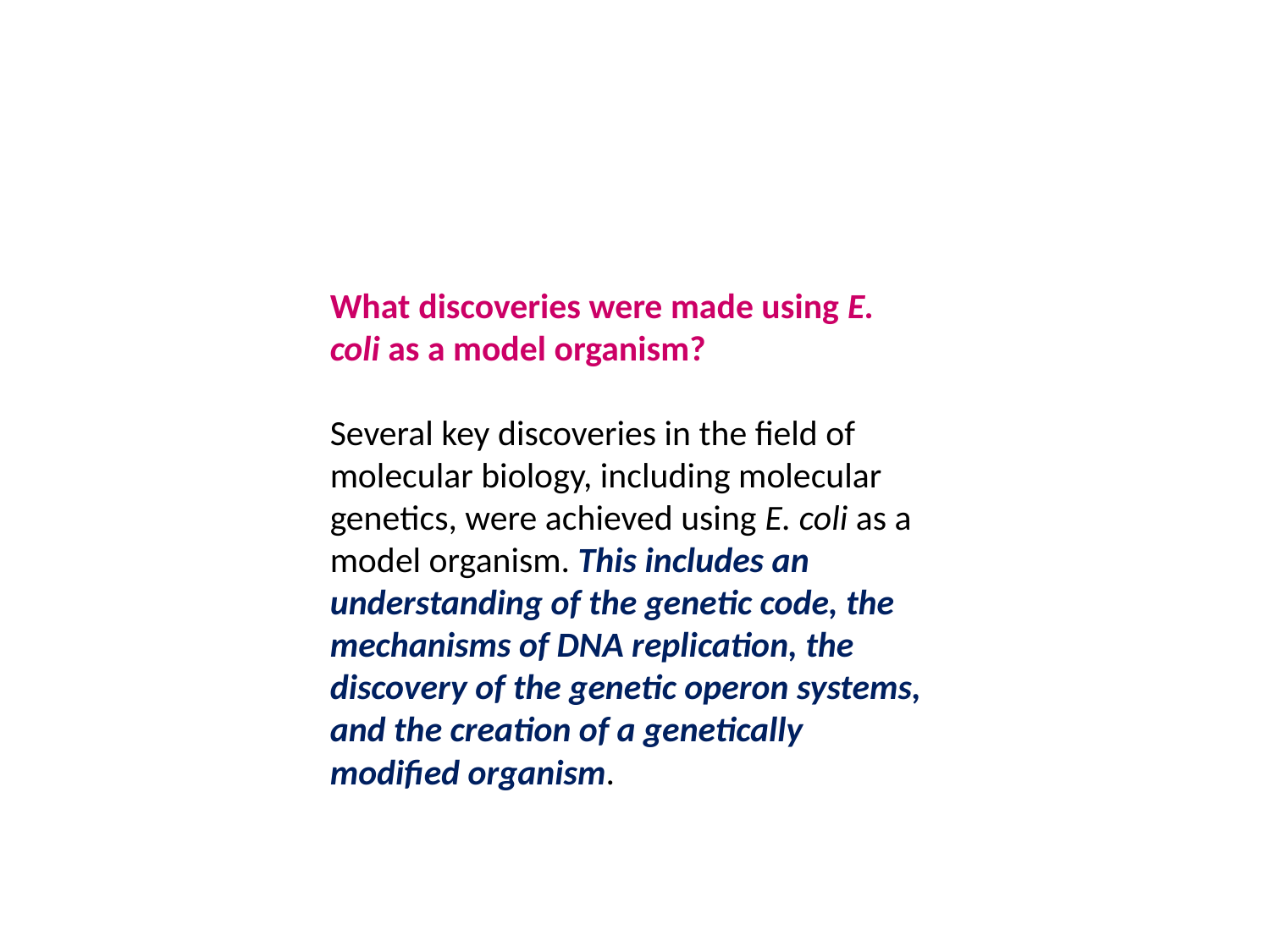

What discoveries were made using E. coli as a model organism?
Several key discoveries in the field of molecular biology, including molecular genetics, were achieved using E. coli as a model organism. This includes an understanding of the genetic code, the mechanisms of DNA replication, the discovery of the genetic operon systems, and the creation of a genetically modified organism.